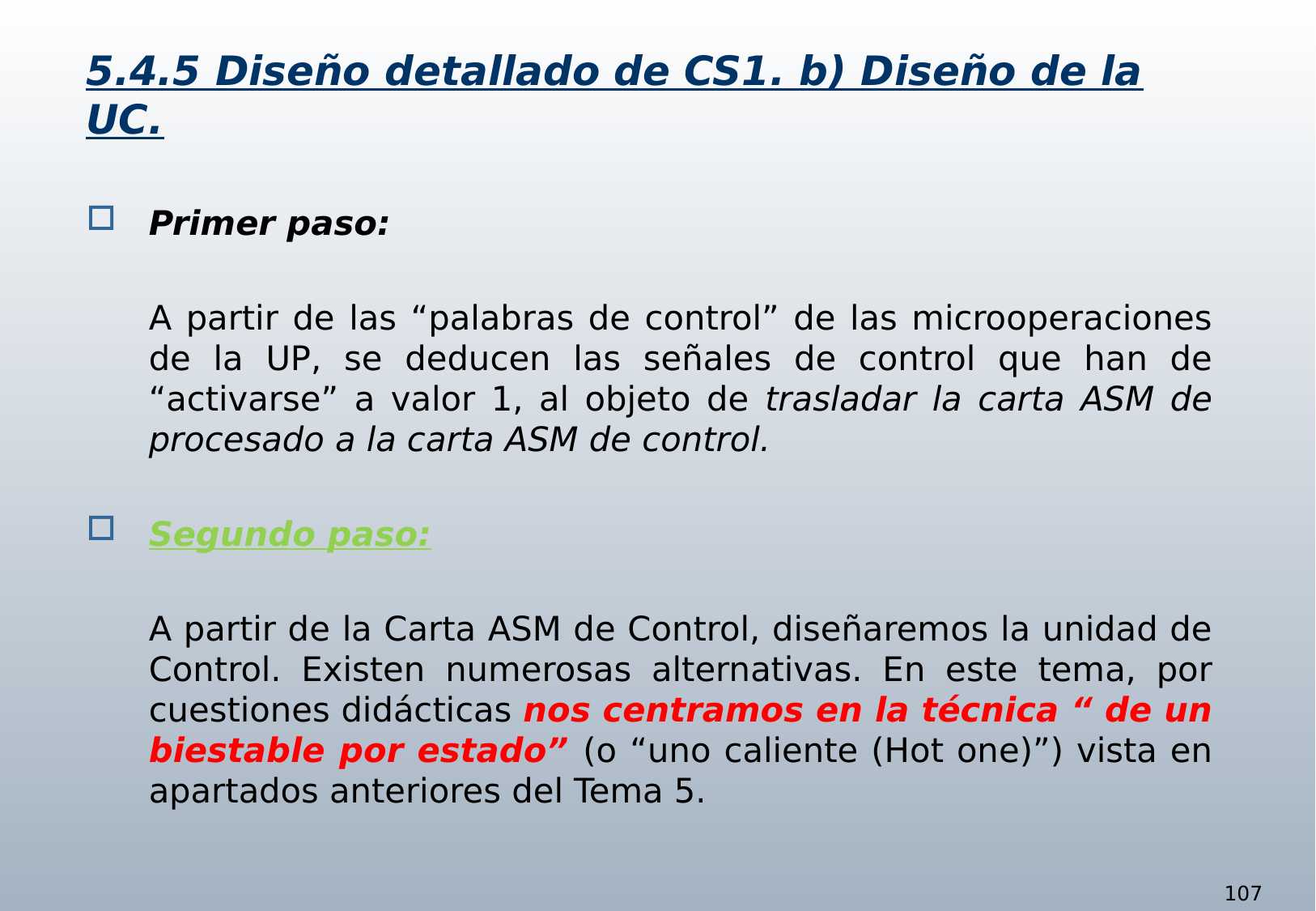

5.4.5 Diseño detallado de CS1. b) Diseño de la UC.
Primer paso:

	A partir de las “palabras de control” de las microoperaciones de la UP, se deducen las señales de control que han de “activarse” a valor 1, al objeto de trasladar la carta ASM de procesado a la carta ASM de control.

Segundo paso:

	A partir de la Carta ASM de Control, diseñaremos la unidad de Control. Existen numerosas alternativas. En este tema, por cuestiones didácticas nos centramos en la técnica “ de un biestable por estado” (o “uno caliente (Hot one)”) vista en apartados anteriores del Tema 5.